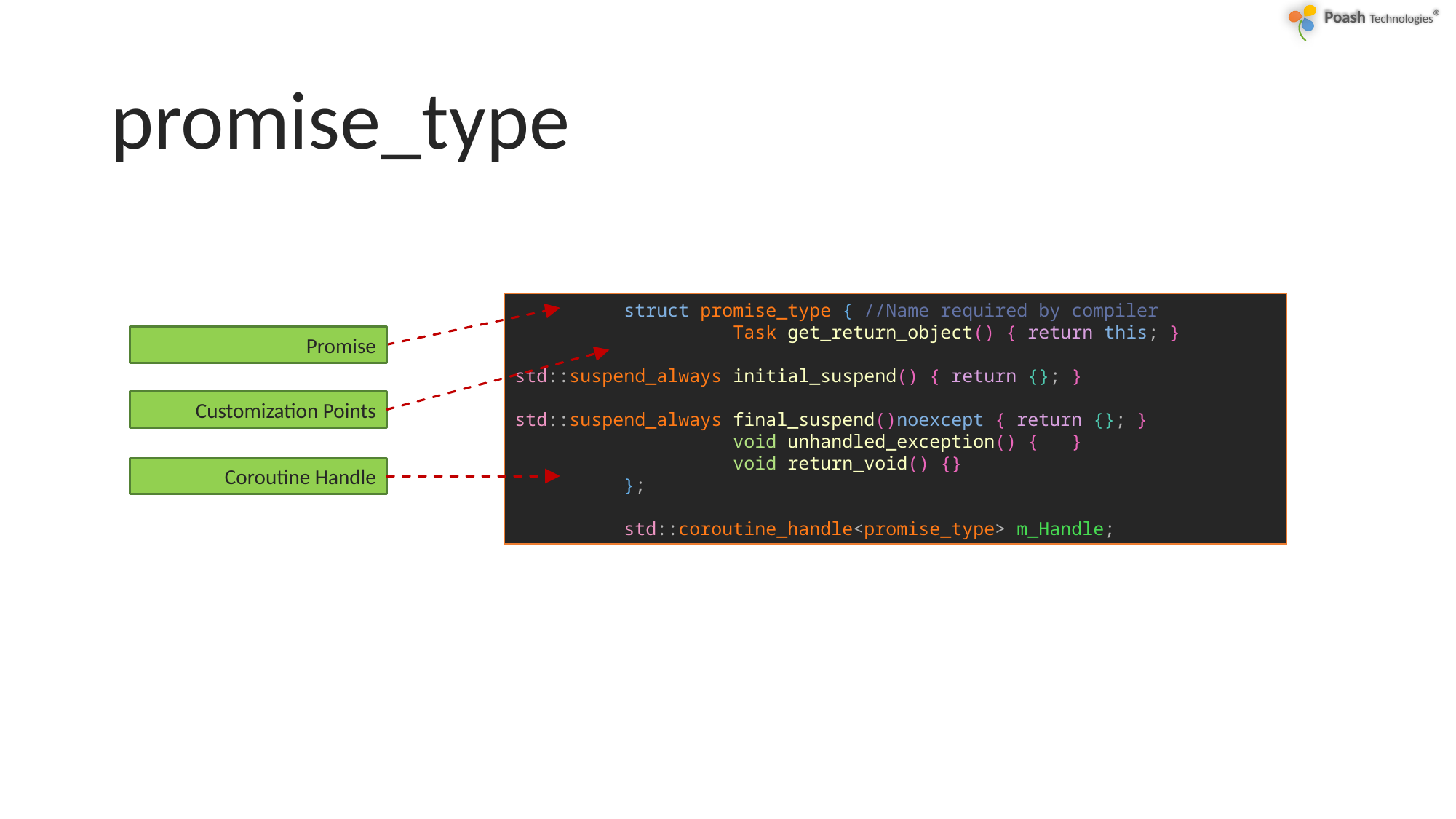

# promise_type
	struct promise_type { //Name required by compiler
		Task get_return_object() { return this; }
		std::suspend_always initial_suspend() { return {}; }
		std::suspend_always final_suspend()noexcept { return {}; }
		void unhandled_exception() {   }
		void return_void() {}
	};

	std::coroutine_handle<promise_type> m_Handle;
Promise
Customization Points
Coroutine Handle